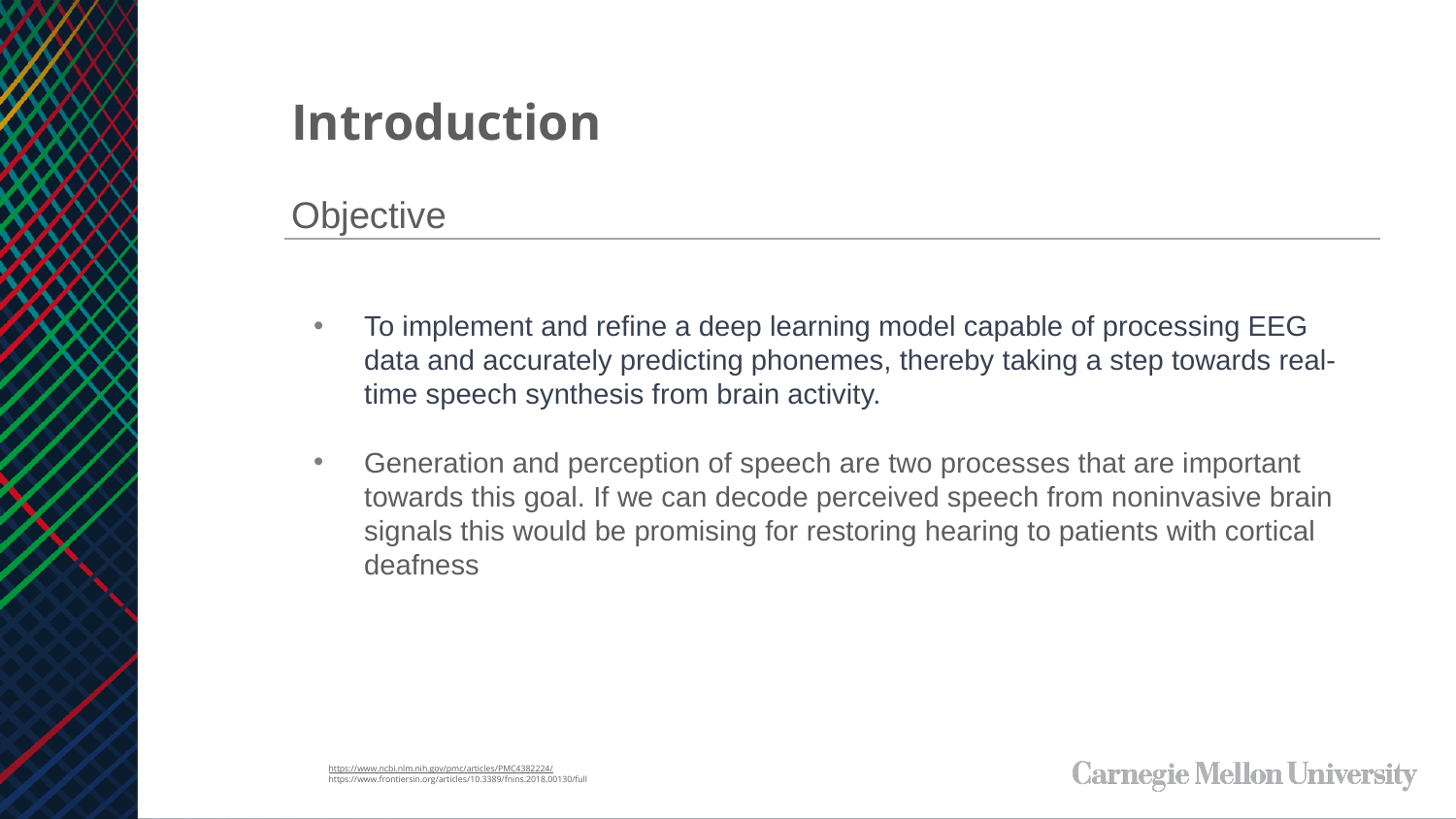

Introduction

Objective
To implement and refine a deep learning model capable of processing EEG data and accurately predicting phonemes, thereby taking a step towards real-time speech synthesis from brain activity.
Generation and perception of speech are two processes that are important towards this goal. If we can decode perceived speech from noninvasive brain signals this would be promising for restoring hearing to patients with cortical deafness
https://www.ncbi.nlm.nih.gov/pmc/articles/PMC4382224/
https://www.frontiersin.org/articles/10.3389/fnins.2018.00130/full